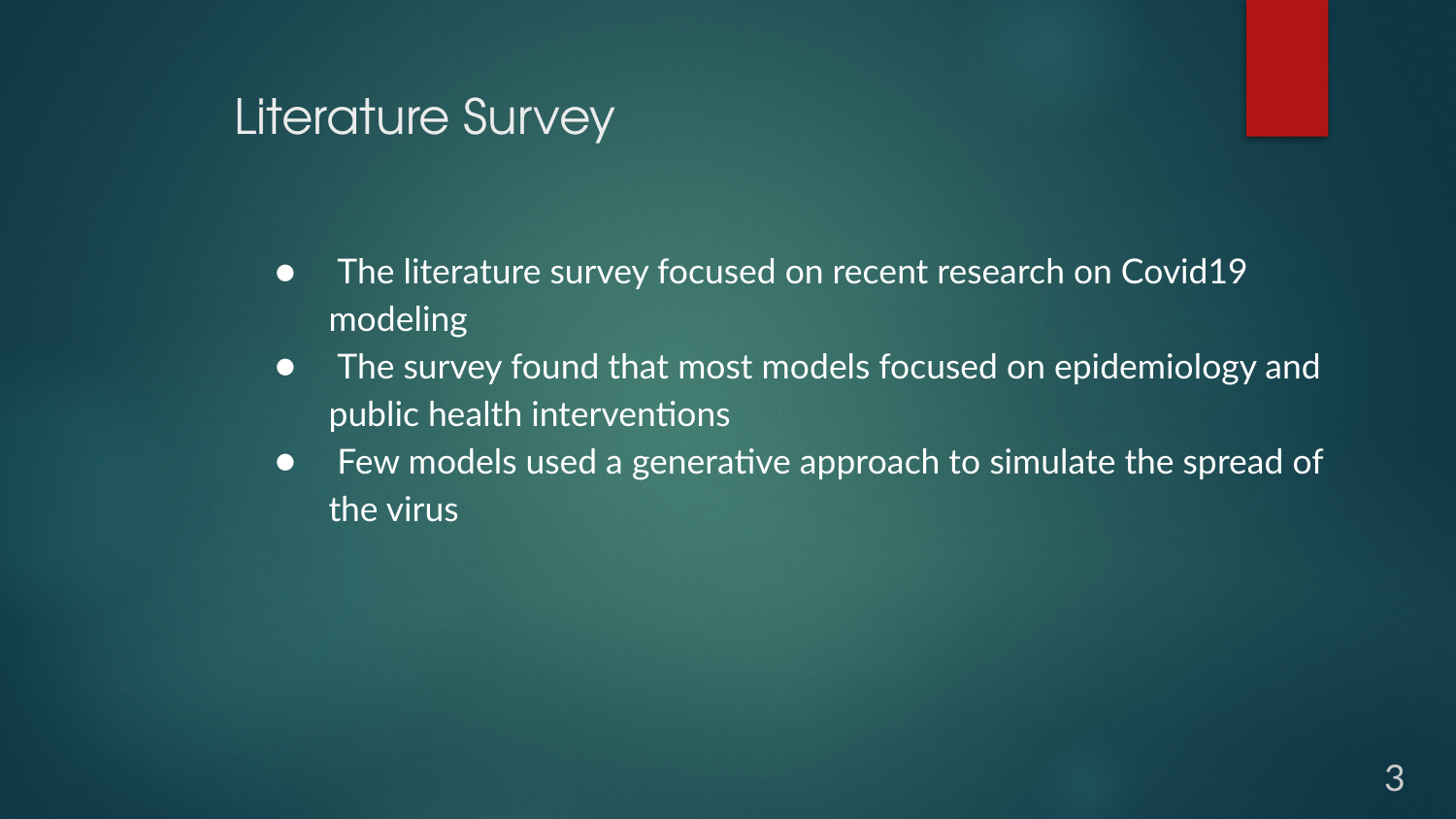

# Literature Survey

 The literature survey focused on recent research on Covid19 modeling
 The survey found that most models focused on epidemiology and public health interventions
 Few models used a generative approach to simulate the spread of the virus
3